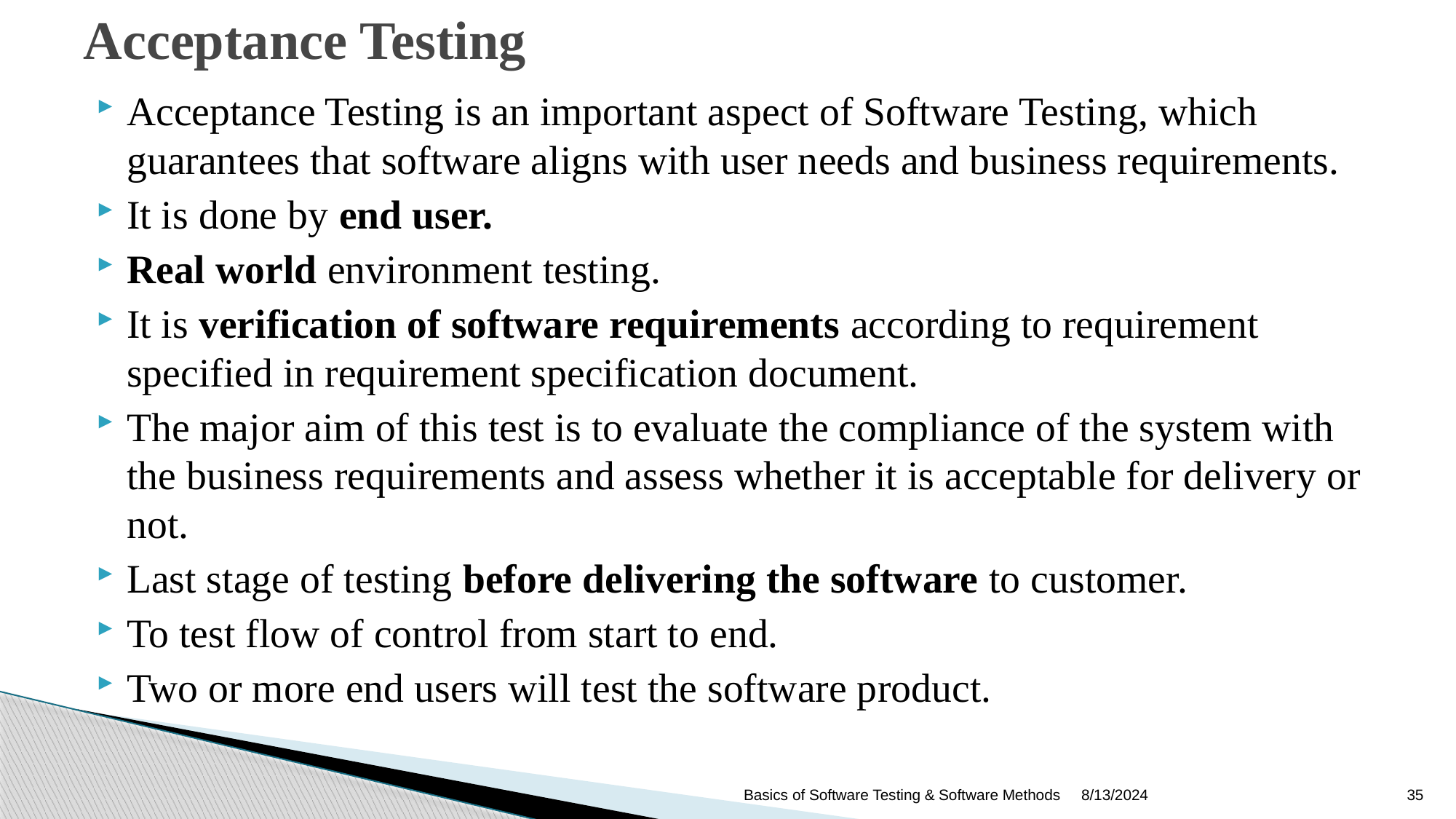

# Acceptance Testing
Acceptance Testing is an important aspect of Software Testing, which guarantees that software aligns with user needs and business requirements.
It is done by end user.
Real world environment testing.
It is verification of software requirements according to requirement specified in requirement specification document.
The major aim of this test is to evaluate the compliance of the system with the business requirements and assess whether it is acceptable for delivery or not.
Last stage of testing before delivering the software to customer.
To test flow of control from start to end.
Two or more end users will test the software product.

8/13/2024
Basics of Software Testing & Software Methods
35